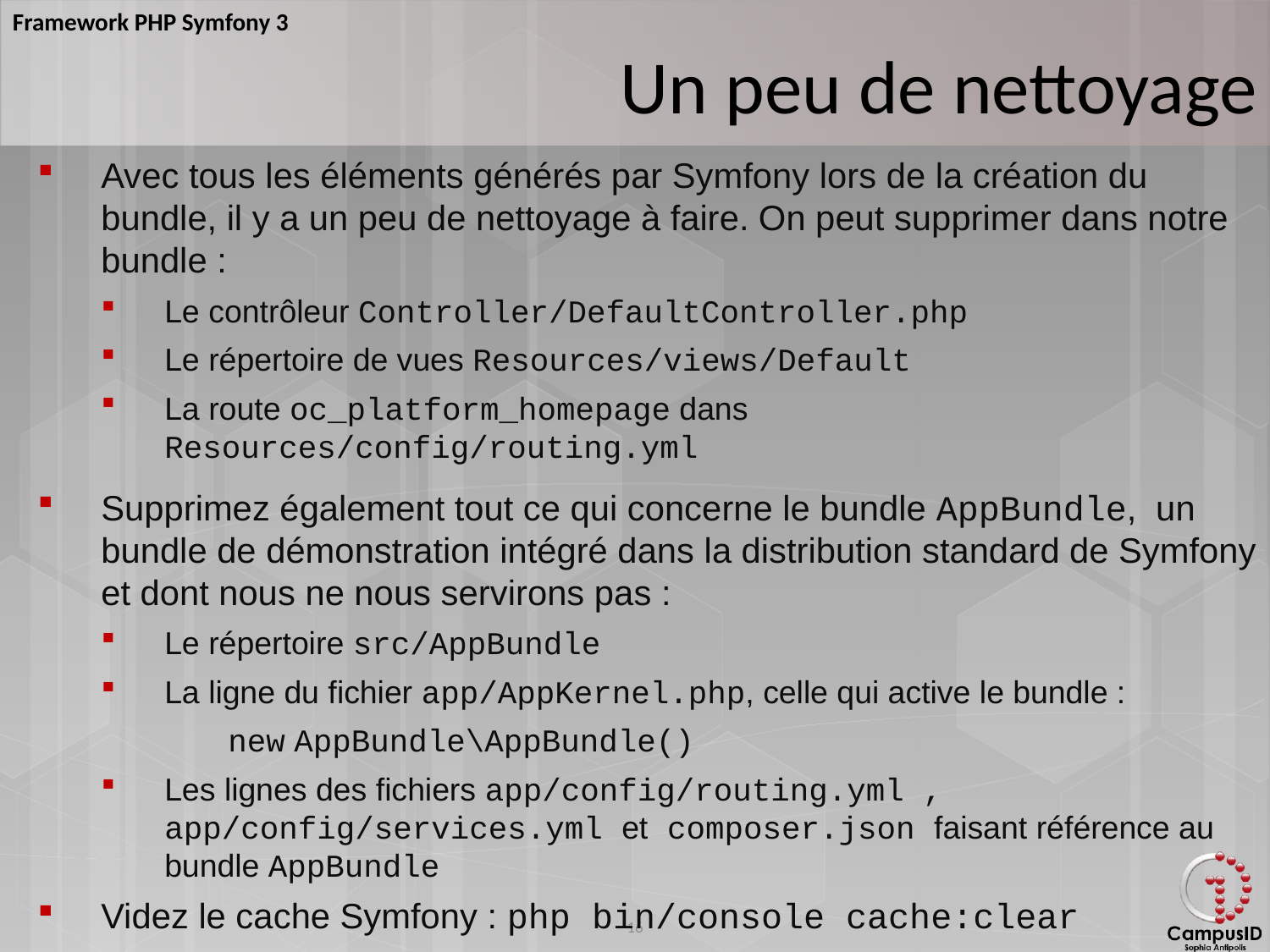

Un peu de nettoyage
Avec tous les éléments générés par Symfony lors de la création du bundle, il y a un peu de nettoyage à faire. On peut supprimer dans notre bundle :
Le contrôleur Controller/DefaultController.php
Le répertoire de vues Resources/views/Default
La route oc_platform_homepage dans Resources/config/routing.yml
Supprimez également tout ce qui concerne le bundle AppBundle,  un bundle de démonstration intégré dans la distribution standard de Symfony et dont nous ne nous servirons pas :
Le répertoire src/AppBundle
La ligne du fichier app/AppKernel.php, celle qui active le bundle :
	new AppBundle\AppBundle()
Les lignes des fichiers app/config/routing.yml , app/config/services.yml et composer.json faisant référence au bundle AppBundle
Videz le cache Symfony : php bin/console cache:clear